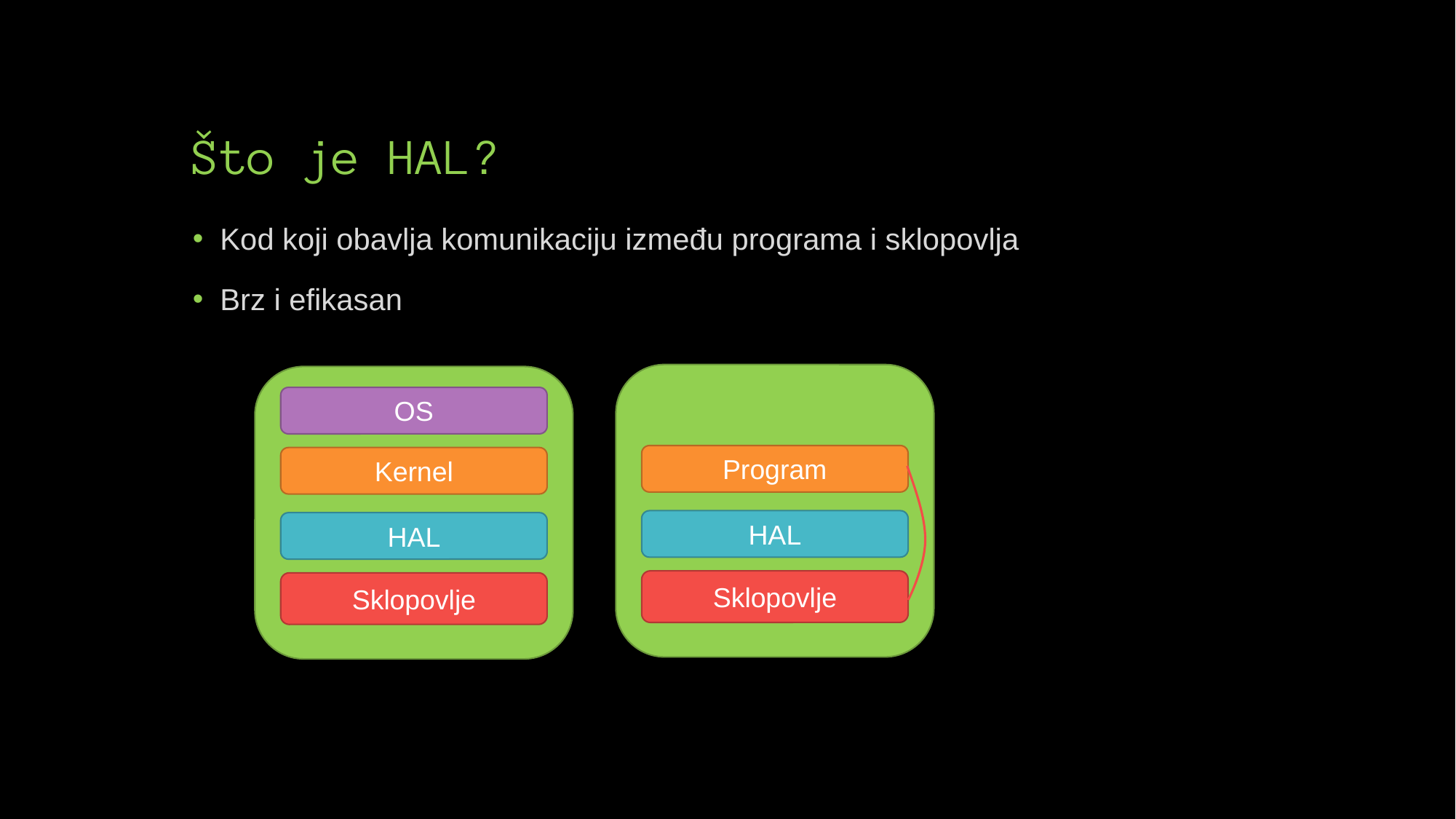

# Što je HAL?
Kod koji obavlja komunikaciju između programa i sklopovlja
Brz i efikasan

OS
Program
Kernel

HAL
HAL
Sklopovlje
Sklopovlje